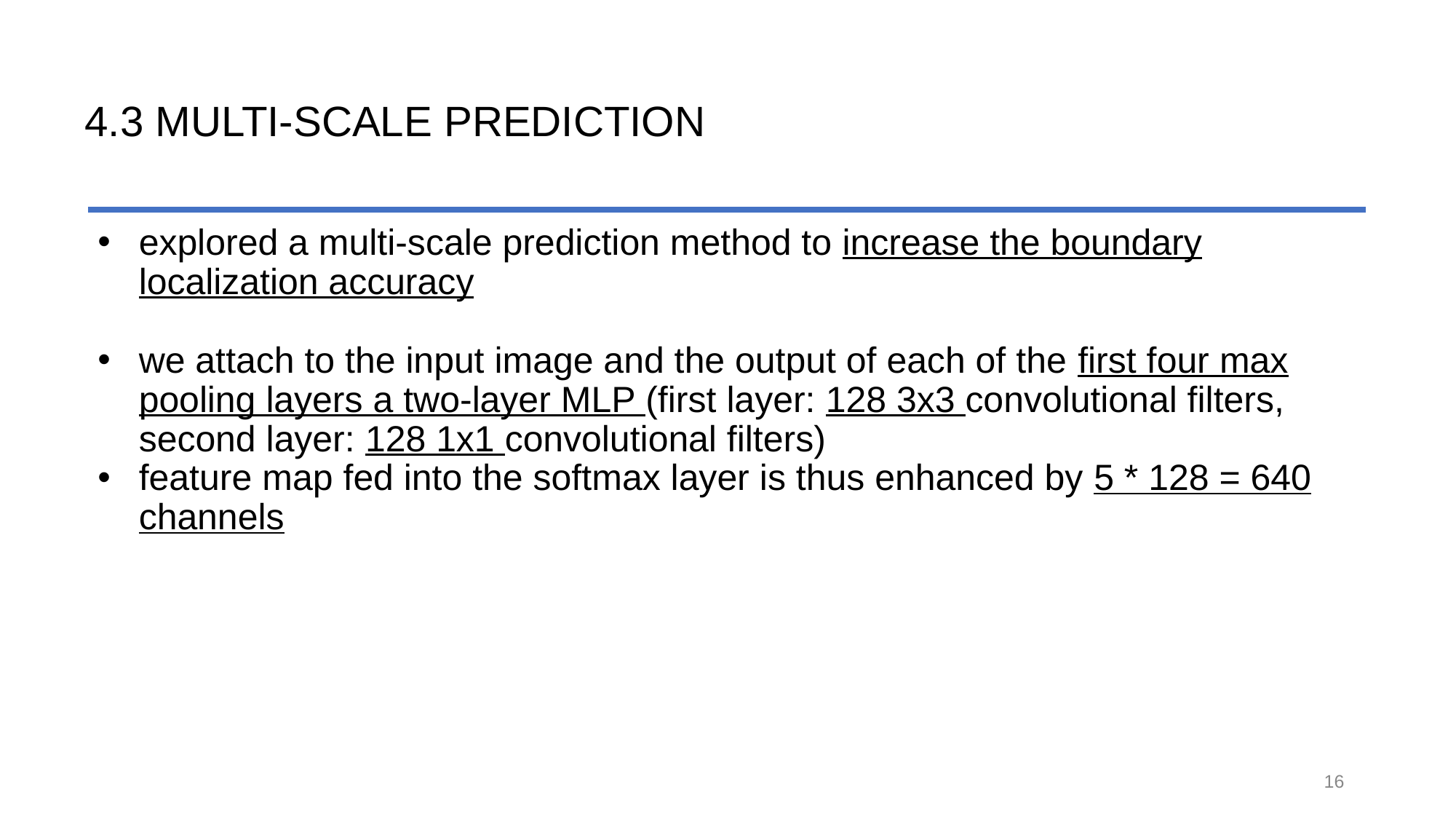

# 4.3 MULTI-SCALE PREDICTION
explored a multi-scale prediction method to increase the boundary localization accuracy

we attach to the input image and the output of each of the first four max pooling layers a two-layer MLP (first layer: 128 3x3 convolutional filters, second layer: 128 1x1 convolutional filters)
feature map fed into the softmax layer is thus enhanced by 5 * 128 = 640 channels
16